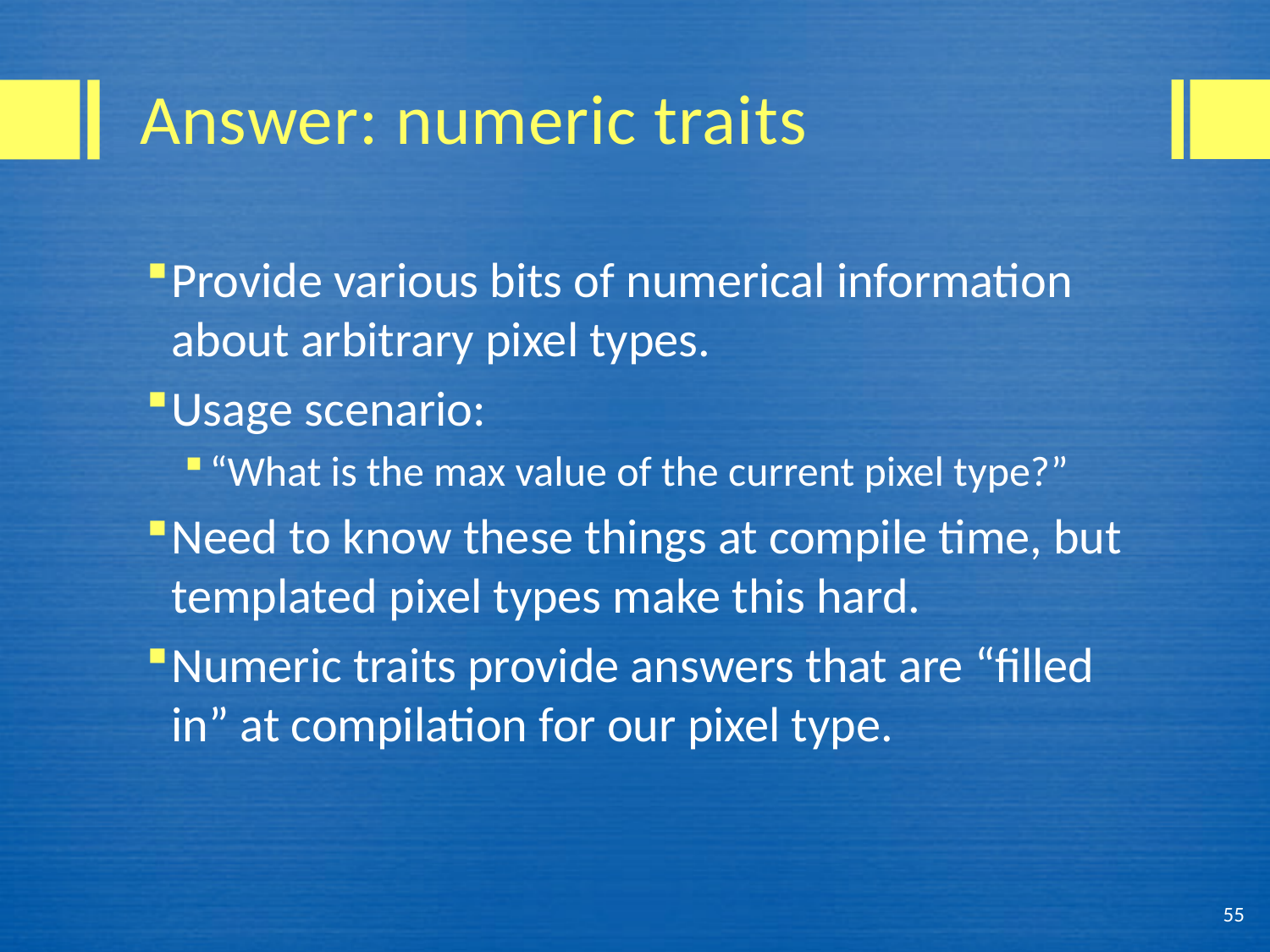

# Answer: numeric traits
Provide various bits of numerical information about arbitrary pixel types.
Usage scenario:
“What is the max value of the current pixel type?”
Need to know these things at compile time, but templated pixel types make this hard.
Numeric traits provide answers that are “filled in” at compilation for our pixel type.
55